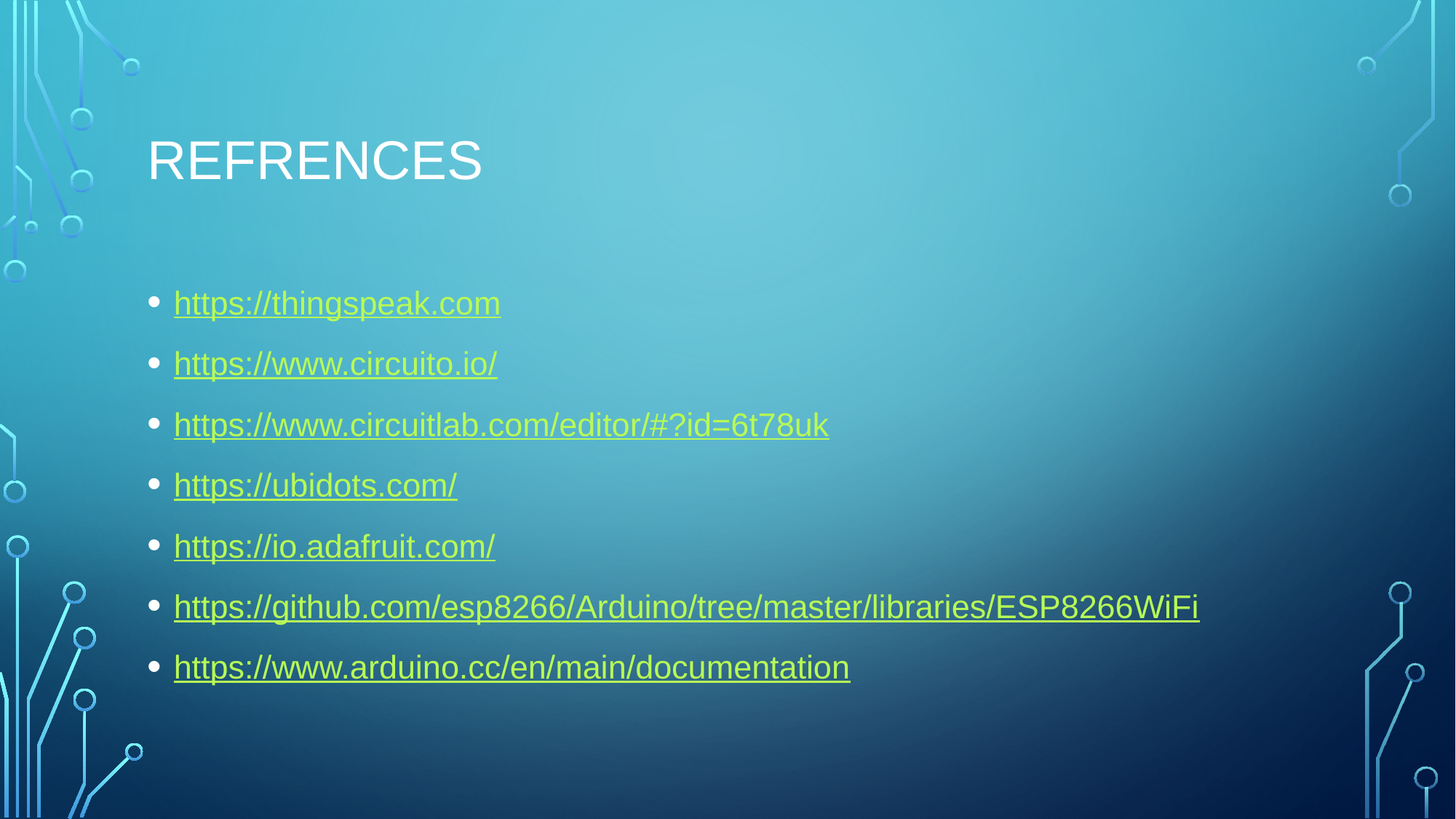

# Refrences
https://thingspeak.com
https://www.circuito.io/
https://www.circuitlab.com/editor/#?id=6t78uk
https://ubidots.com/
https://io.adafruit.com/
https://github.com/esp8266/Arduino/tree/master/libraries/ESP8266WiFi
https://www.arduino.cc/en/main/documentation